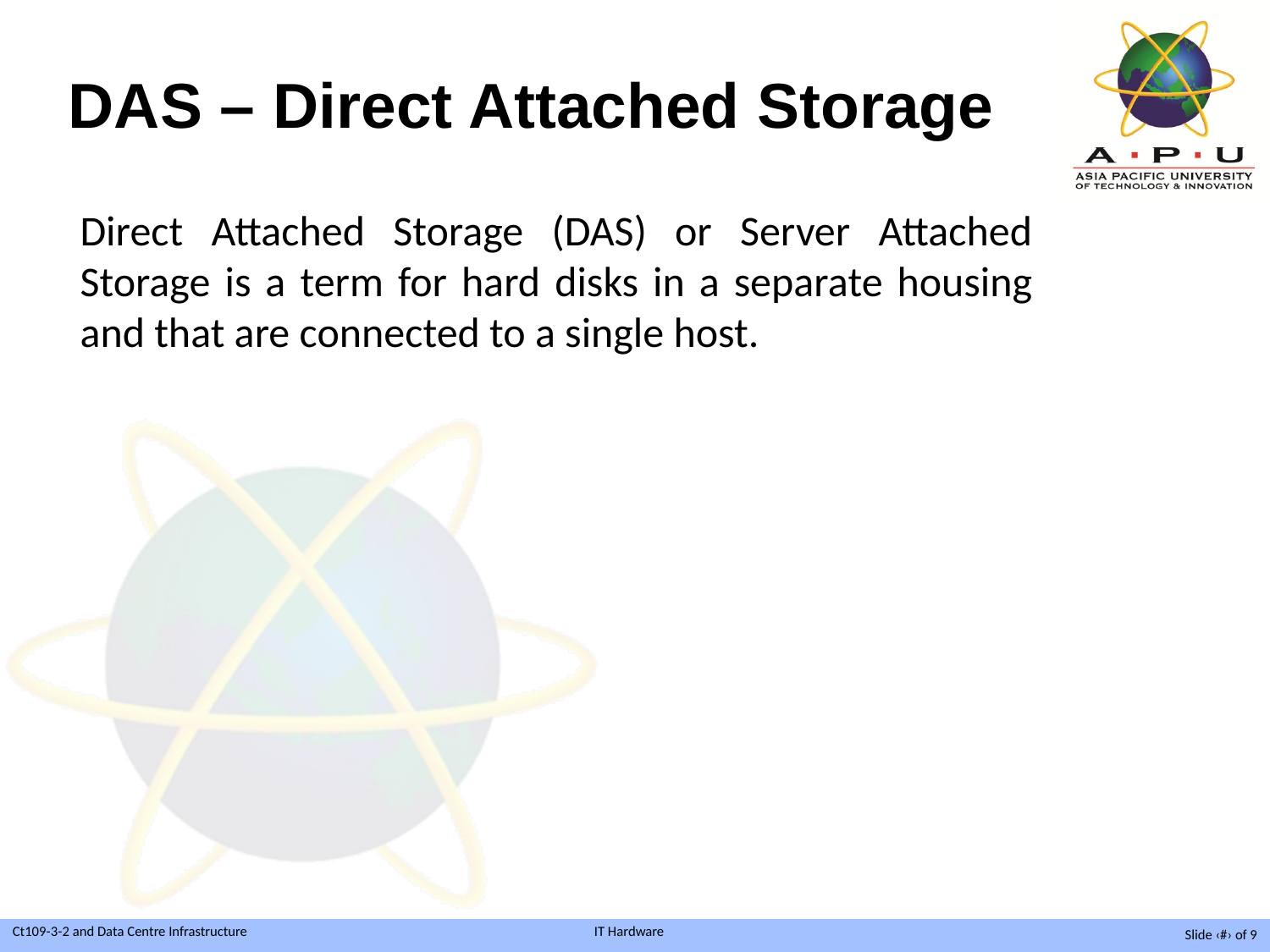

# DAS – Direct Attached Storage
Direct Attached Storage (DAS) or Server Attached Storage is a term for hard disks in a separate housing and that are connected to a single host.
Slide ‹#› of 9